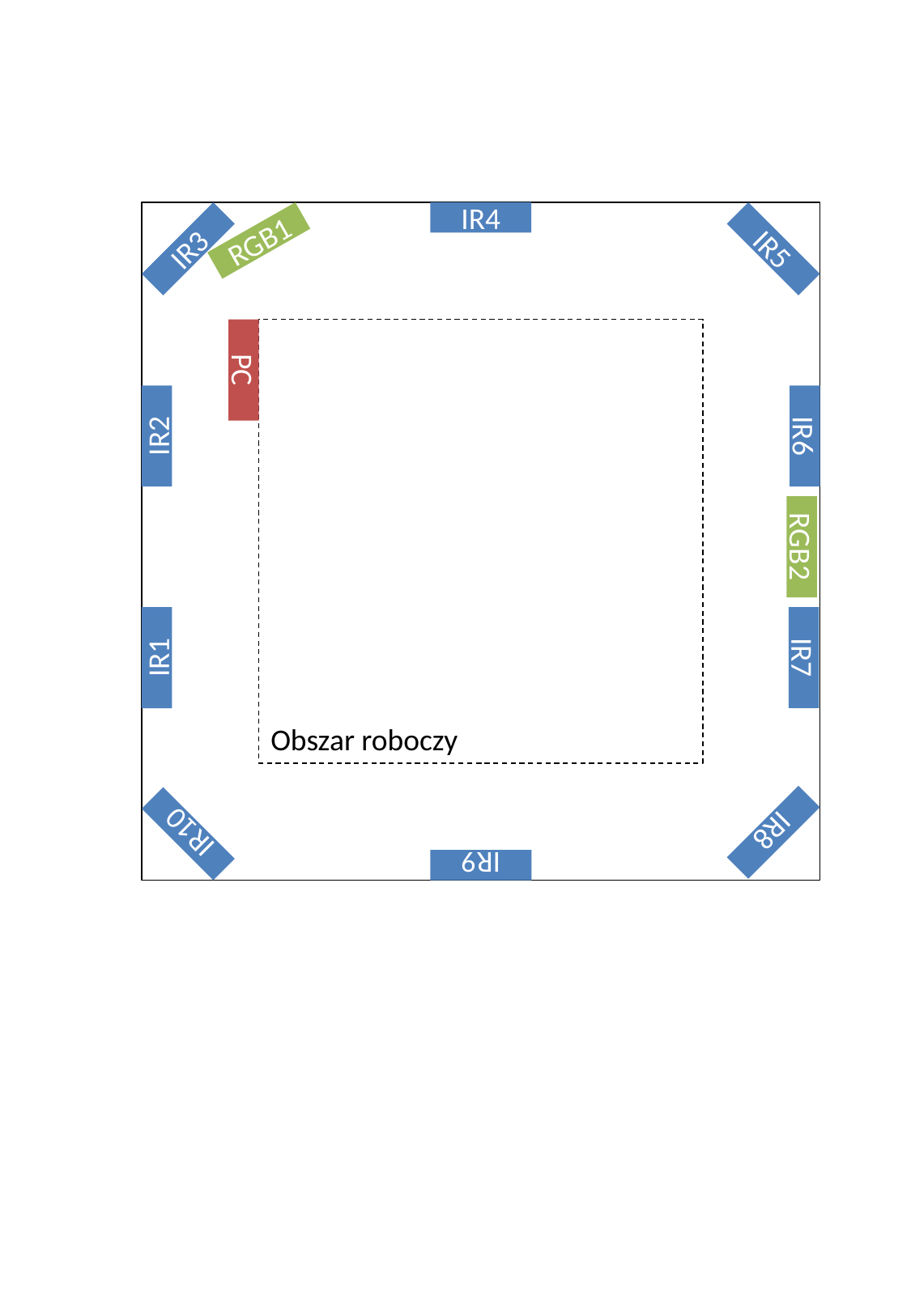

IR4
RGB1
IR3
IR5
Obszar roboczy
PC
IR2
IR6
RGB2
IR1
IR7
IR8
IR10
IR9